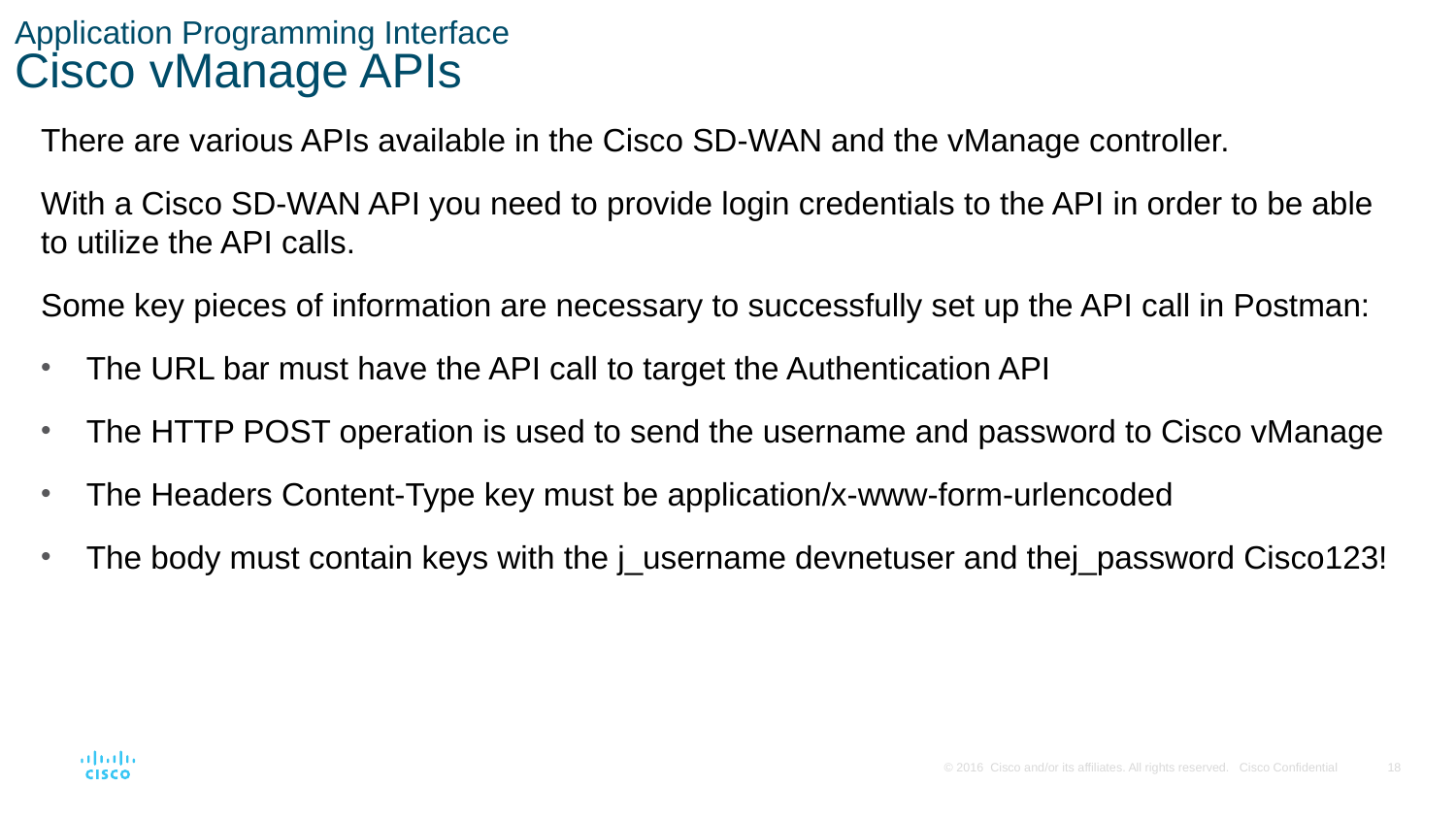

# Application Programming Interface Cisco vManage APIs
There are various APIs available in the Cisco SD-WAN and the vManage controller.
With a Cisco SD-WAN API you need to provide login credentials to the API in order to be able to utilize the API calls.
Some key pieces of information are necessary to successfully set up the API call in Postman:
The URL bar must have the API call to target the Authentication API
The HTTP POST operation is used to send the username and password to Cisco vManage
The Headers Content-Type key must be application/x-www-form-urlencoded
The body must contain keys with the j_username devnetuser and thej_password Cisco123!